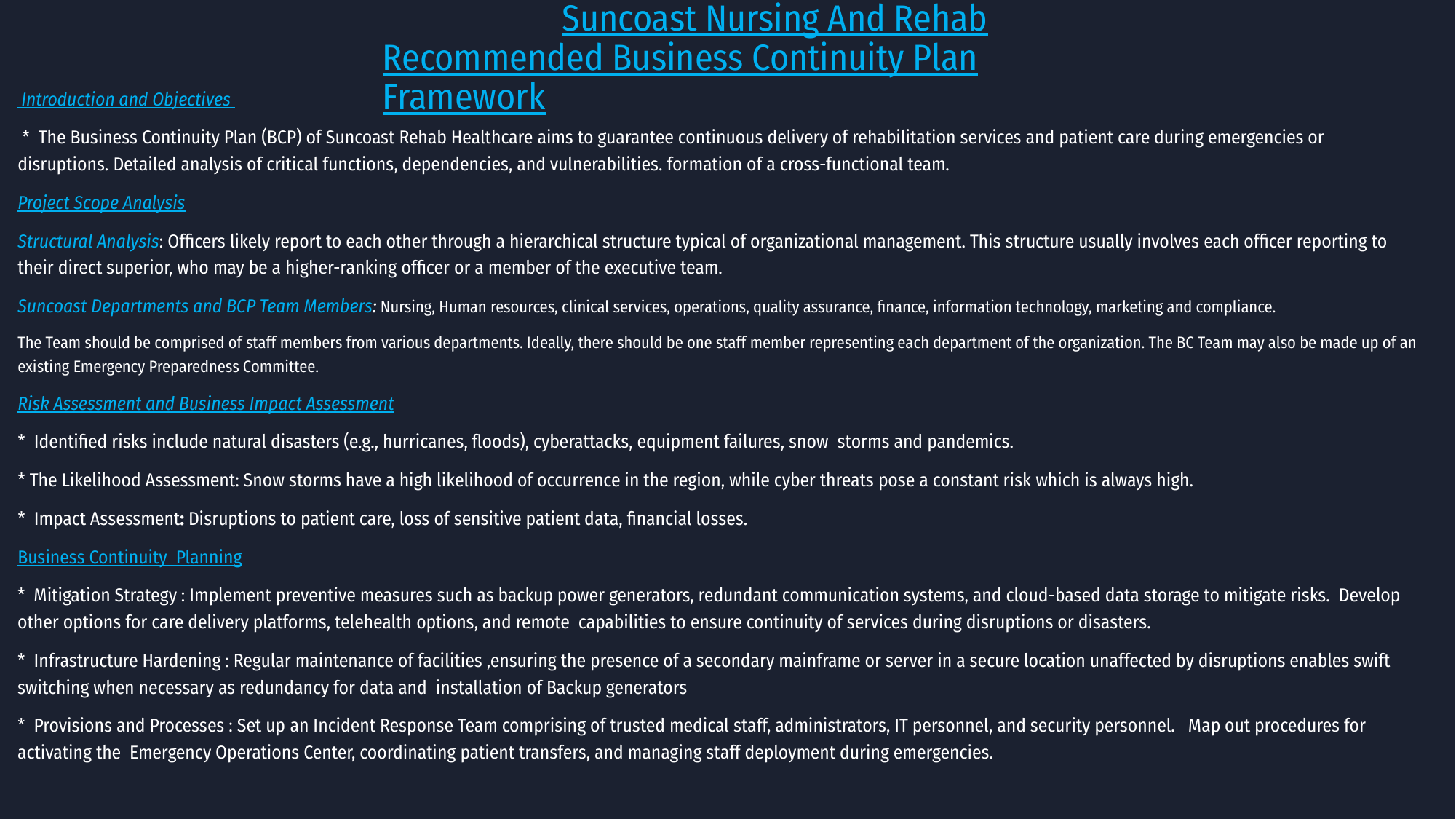

# Suncoast Nursing And Rehab Recommended Business Continuity Plan Framework
 Introduction and Objectives
 *  The Business Continuity Plan (BCP) of Suncoast Rehab Healthcare aims to guarantee continuous delivery of rehabilitation services and patient care during emergencies or disruptions. Detailed analysis of critical functions, dependencies, and vulnerabilities. formation of a cross-functional team.
Project Scope Analysis
Structural Analysis: Officers likely report to each other through a hierarchical structure typical of organizational management. This structure usually involves each officer reporting to their direct superior, who may be a higher-ranking officer or a member of the executive team.
Suncoast Departments and BCP Team Members: Nursing, Human resources, clinical services, operations, quality assurance, finance, information technology, marketing and compliance.
The Team should be comprised of staff members from various departments. Ideally, there should be one staff member representing each department of the organization. The BC Team may also be made up of an existing Emergency Preparedness Committee.
Risk Assessment and Business Impact Assessment
*  Identified risks include natural disasters (e.g., hurricanes, floods), cyberattacks, equipment failures, snow  storms and pandemics.
* The Likelihood Assessment: Snow storms have a high likelihood of occurrence in the region, while cyber threats pose a constant risk which is always high.
*  Impact Assessment: Disruptions to patient care, loss of sensitive patient data, financial losses.
Business Continuity  Planning
*  Mitigation Strategy : Implement preventive measures such as backup power generators, redundant communication systems, and cloud-based data storage to mitigate risks.  Develop other options for care delivery platforms, telehealth options, and remote  capabilities to ensure continuity of services during disruptions or disasters.
*  Infrastructure Hardening : Regular maintenance of facilities ,ensuring the presence of a secondary mainframe or server in a secure location unaffected by disruptions enables swift switching when necessary as redundancy for data and  installation of Backup generators
*  Provisions and Processes : Set up an Incident Response Team comprising of trusted medical staff, administrators, IT personnel, and security personnel.   Map out procedures for activating the  Emergency Operations Center, coordinating patient transfers, and managing staff deployment during emergencies.